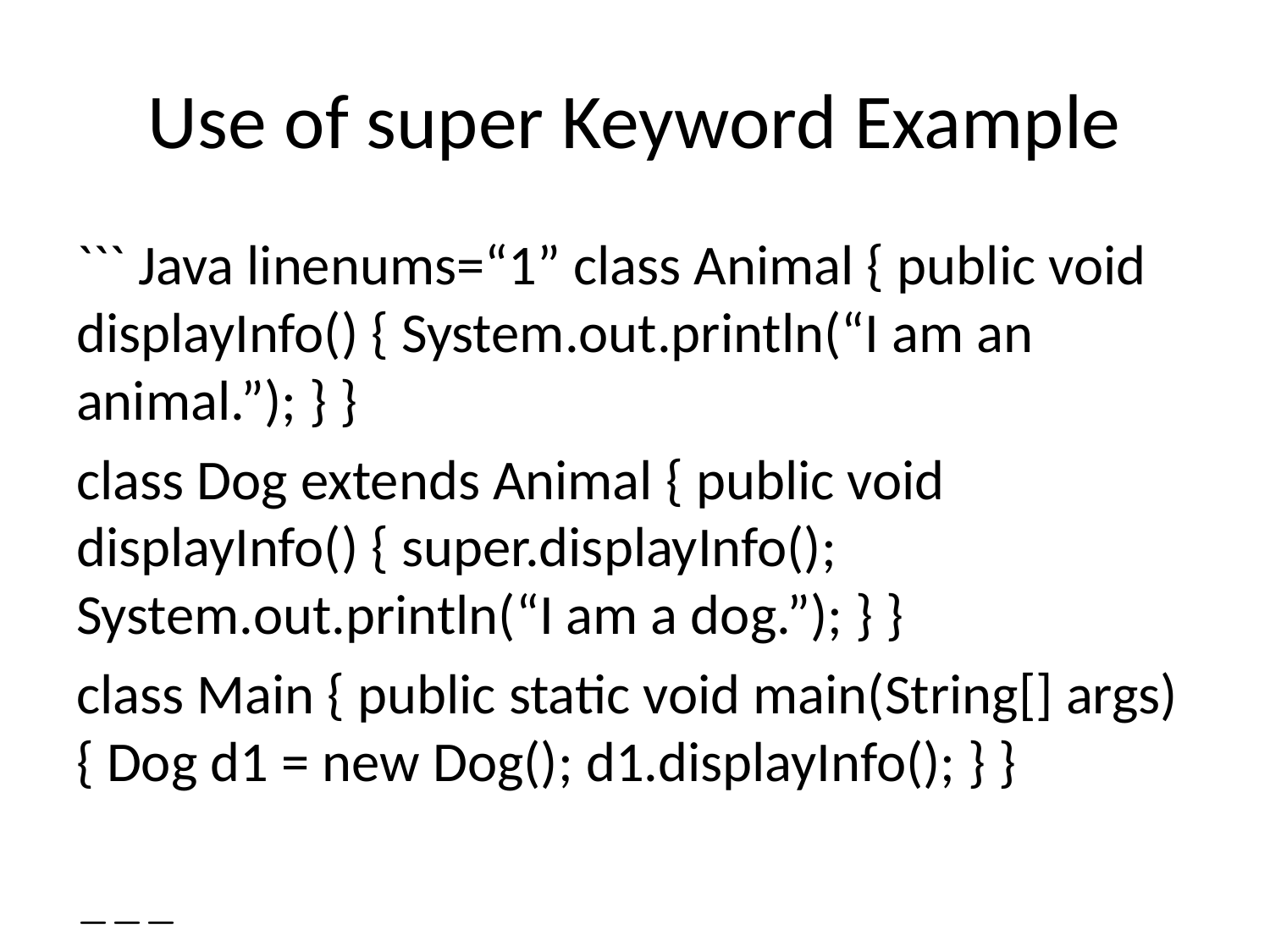

# Use of super Keyword Example
``` Java linenums=“1” class Animal { public void displayInfo() { System.out.println(“I am an animal.”); } }
class Dog extends Animal { public void displayInfo() { super.displayInfo(); System.out.println(“I am a dog.”); } }
class Main { public static void main(String[] args) { Dog d1 = new Dog(); d1.displayInfo(); } }

---

## Use of super Keyword Example

- In the above example, the subclass Dog overrides the method displayInfo() of the superclass Animal.

- When we call the method displayInfo() using the d1 object of the Dog subclass, the method inside the Dog subclass is called; the method inside the superclass is not called

- Inside displayInfo() of the Dog subclass, we have used super.displayInfo() to call displayInfo() of the superclass.

---

## Use of super Keyword Example

- note that constructors in Java are not inherited. Hence, there is no such thing as constructor overriding in Java.

- However, we can call the constructor of the superclass from its subclasses. For that, we use super()

---

## Access Specifiers in Method Overriding

- The same method declared in the superclass and its subclasses can have different access specifiers. However, there is a restriction.

- We can only use those access specifiers in subclasses that provide larger access than the access specifier of the superclass. For example,

- Suppose, a method myClass() in the superclass is declared protected. Then, the same method myClass() in the subclass can be either public or protected, but not private.

---

## Access Specifier in Overriding Example

``` Java linenums="1"
class Animal {
   protected void displayInfo() {
      System.out.println("I am an animal.");
   }
}

class Dog extends Animal {
   public void displayInfo() {
      System.out.println("I am a dog.");
   }
}

class Main {
   public static void main(String[] args) {
      Dog d1 = new Dog();
      d1.displayInfo();
   }
}